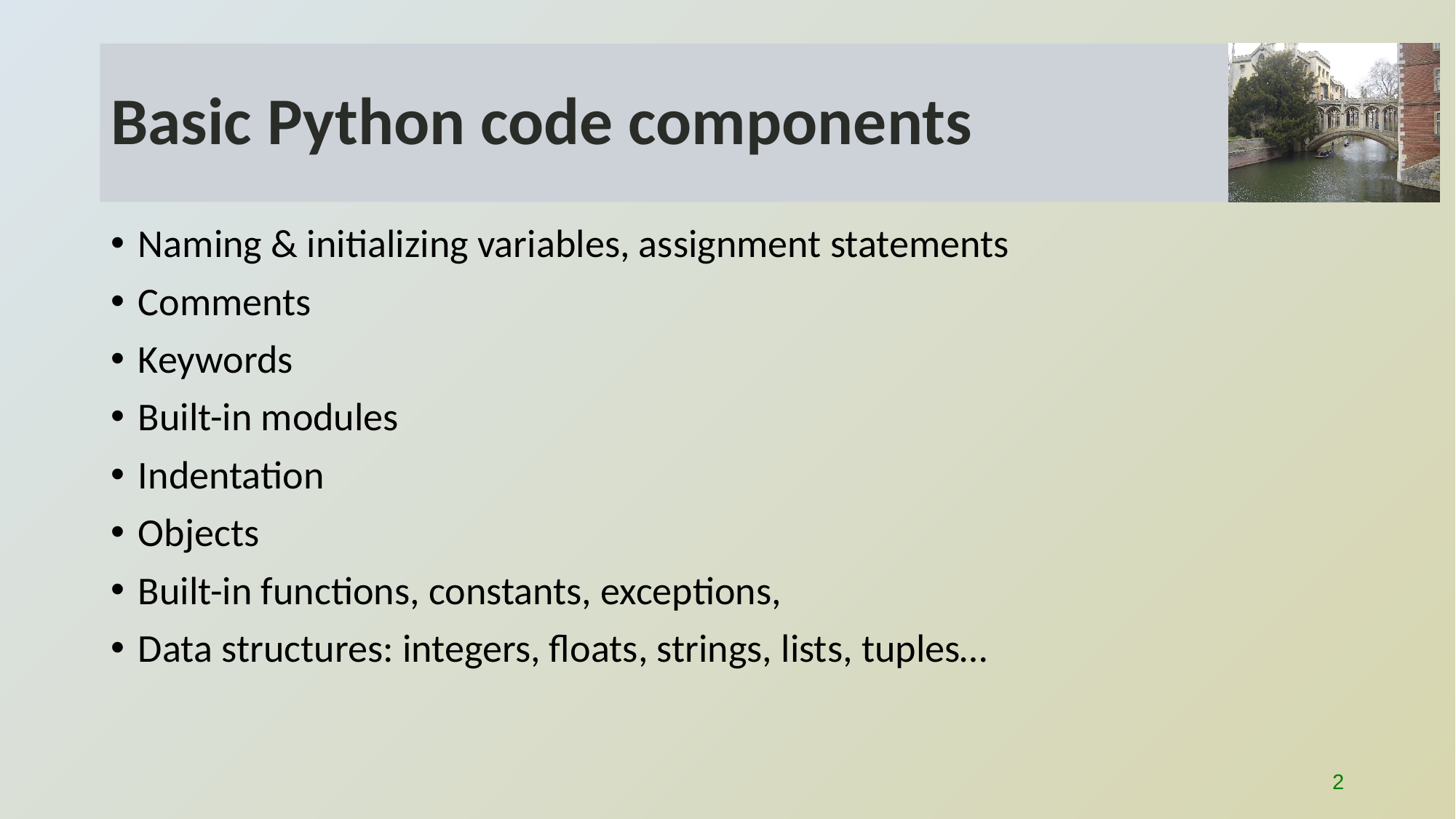

# Basic Python code components
Naming & initializing variables, assignment statements
Comments
Keywords
Built-in modules
Indentation
Objects
Built-in functions, constants, exceptions,
Data structures: integers, floats, strings, lists, tuples…

2